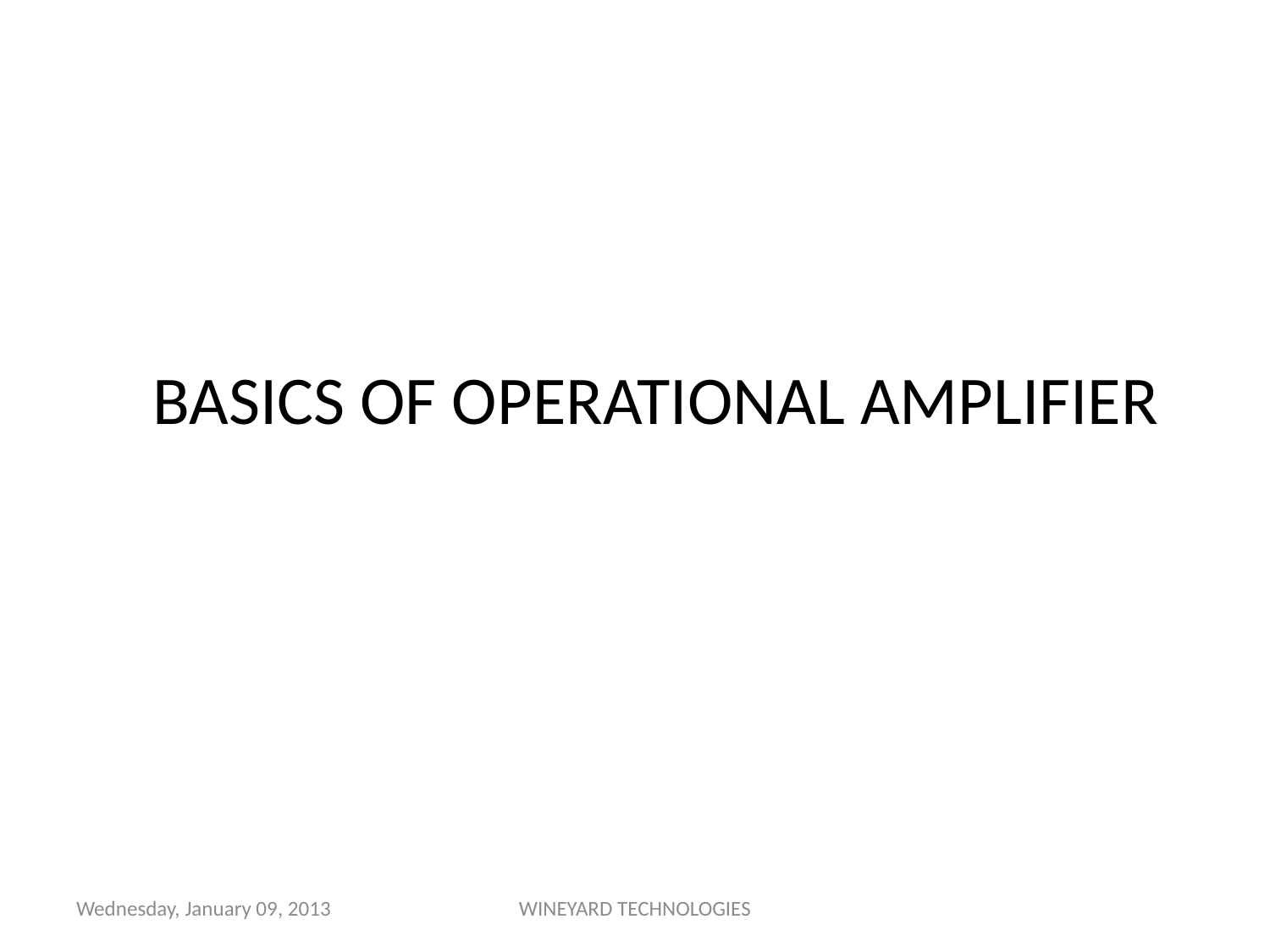

# BASICS OF OPERATIONAL AMPLIFIER
Wednesday, January 09, 2013
WINEYARD TECHNOLOGIES